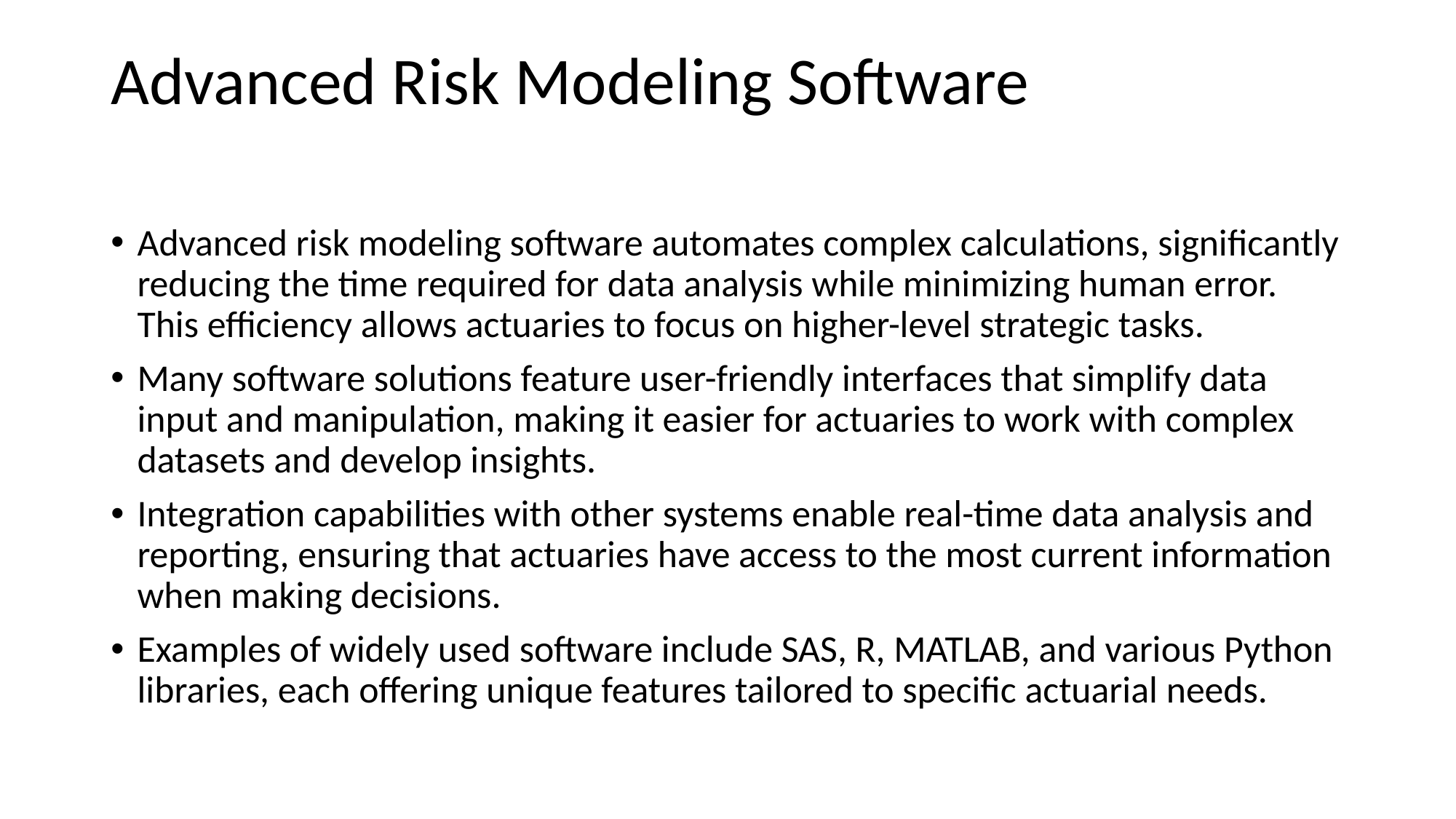

# Advanced Risk Modeling Software
Advanced risk modeling software automates complex calculations, significantly reducing the time required for data analysis while minimizing human error. This efficiency allows actuaries to focus on higher-level strategic tasks.
Many software solutions feature user-friendly interfaces that simplify data input and manipulation, making it easier for actuaries to work with complex datasets and develop insights.
Integration capabilities with other systems enable real-time data analysis and reporting, ensuring that actuaries have access to the most current information when making decisions.
Examples of widely used software include SAS, R, MATLAB, and various Python libraries, each offering unique features tailored to specific actuarial needs.